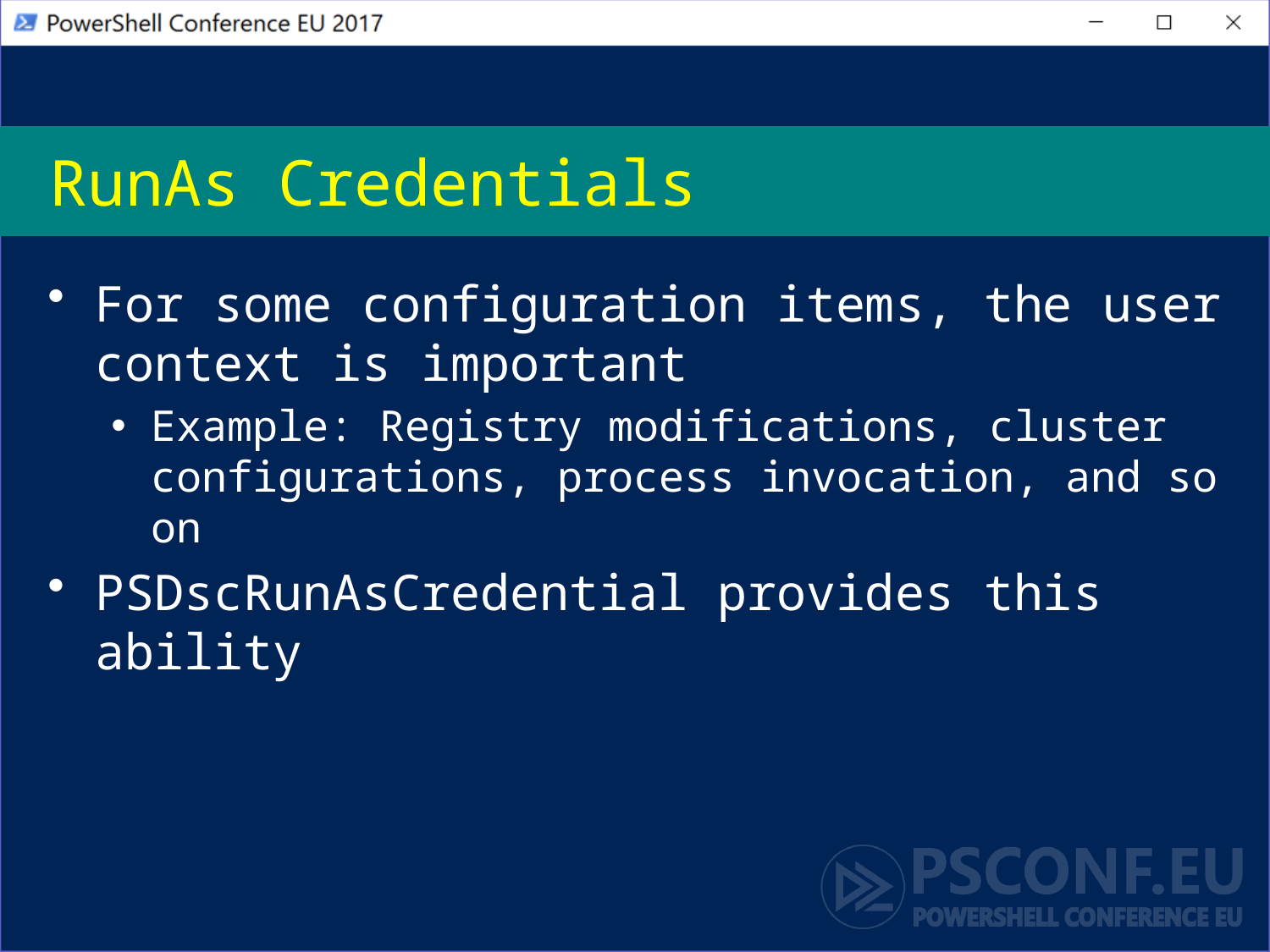

# RunAs Credentials
For some configuration items, the user context is important
Example: Registry modifications, cluster configurations, process invocation, and so on
PSDscRunAsCredential provides this ability